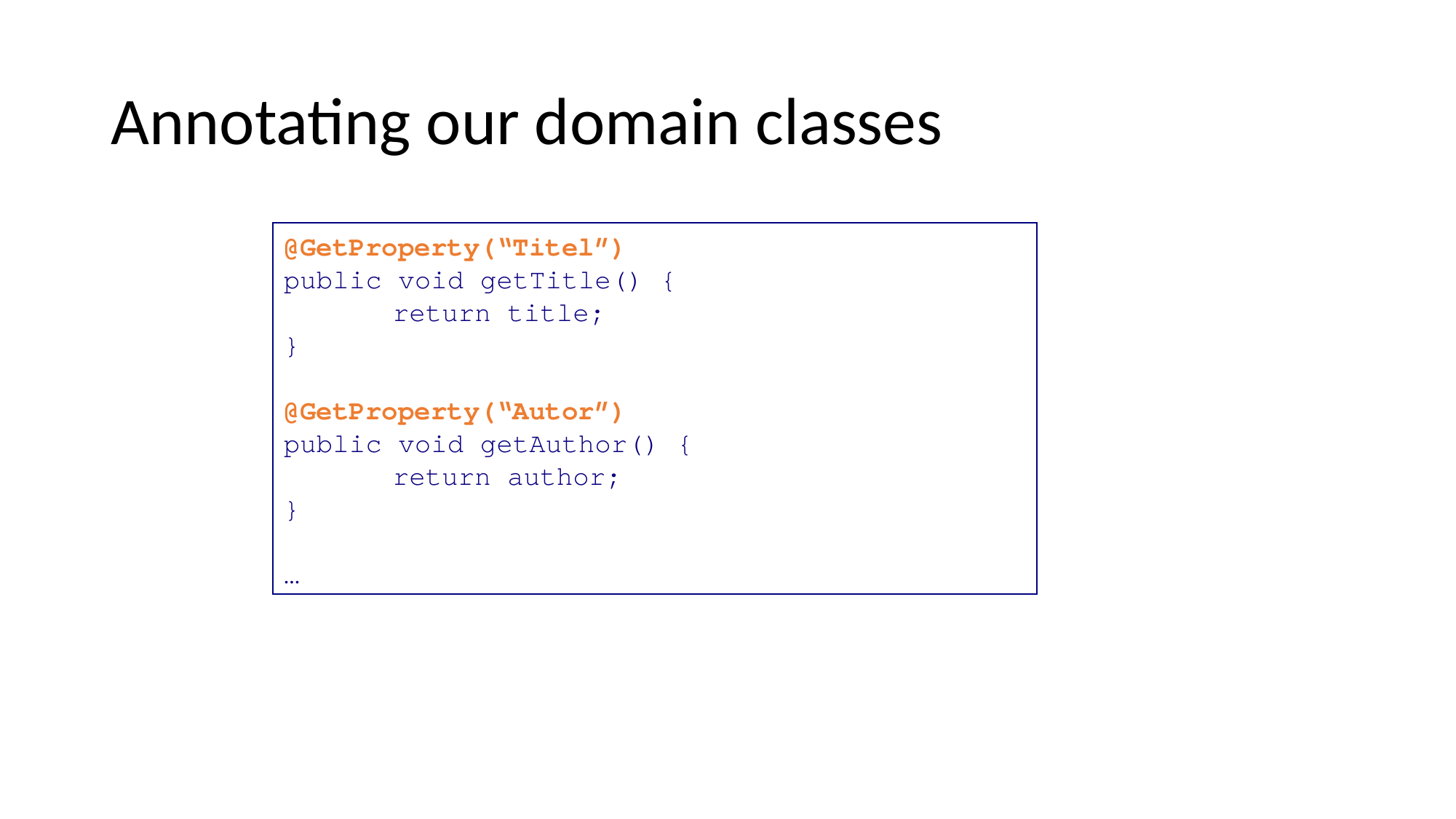

# Annotating our domain classes
@GetProperty(“Titel”)
public void getTitle() {
	return title;
}

@GetProperty(“Autor”)
public void getAuthor() {
	return author;
}

…